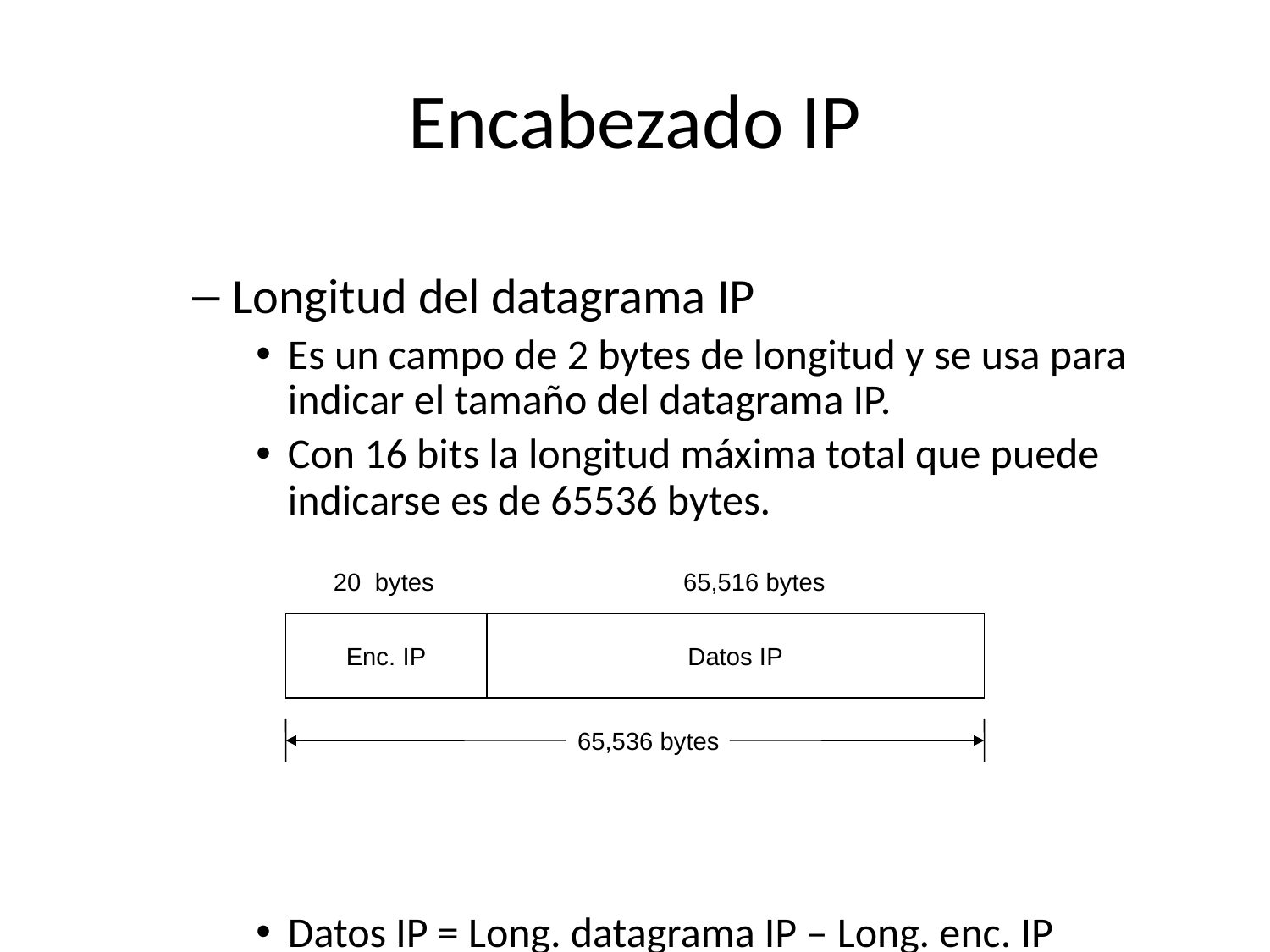

# Encabezado IP
Longitud del datagrama IP
Es un campo de 2 bytes de longitud y se usa para indicar el tamaño del datagrama IP.
Con 16 bits la longitud máxima total que puede indicarse es de 65536 bytes.

Datos IP = Long. datagrama IP – Long. enc. IP

20  bytes
65,516 bytes
Enc. IP
Datos IP

65,536 bytes